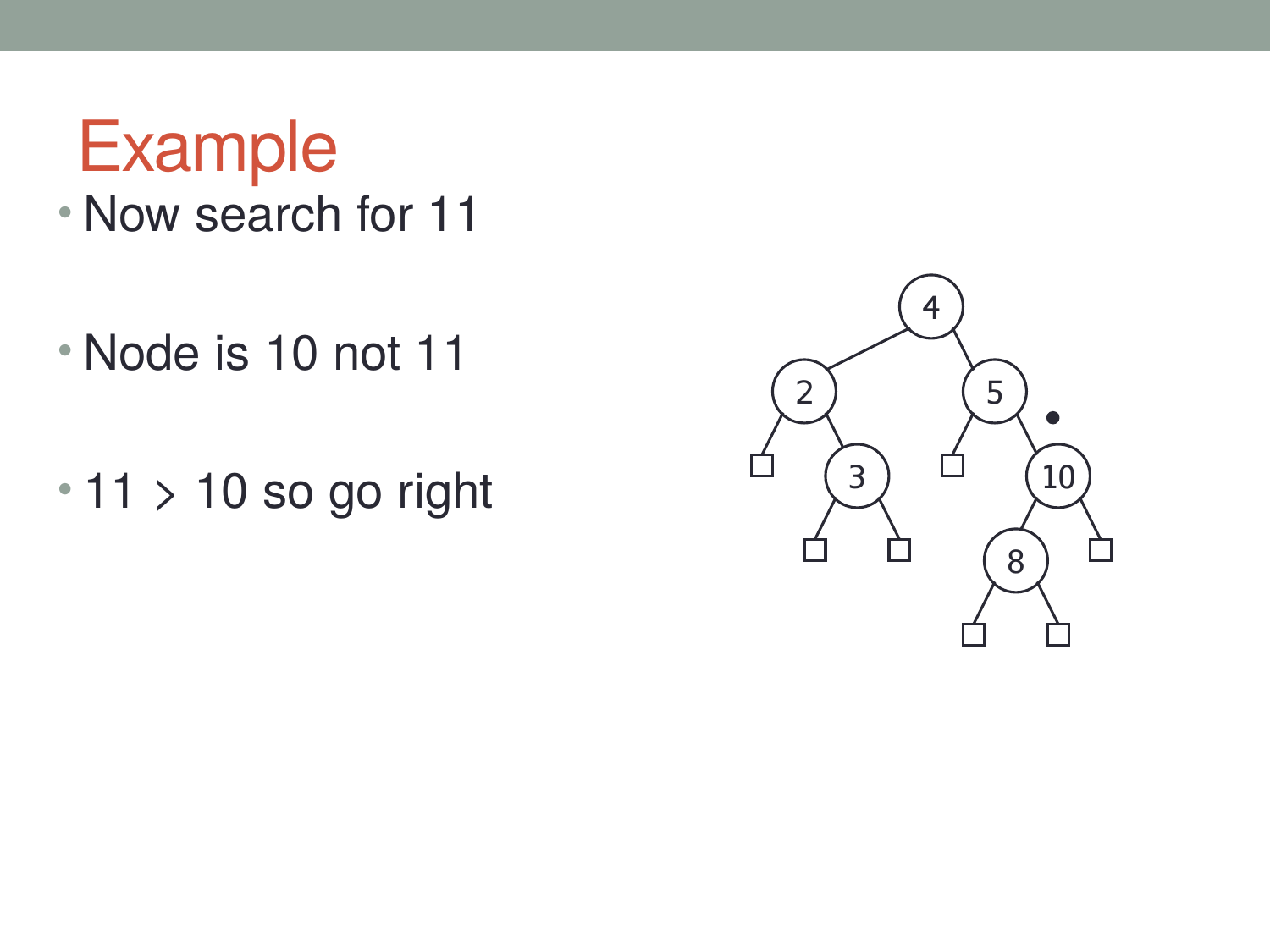

# Example
Now search for 11

Node is 10 not 11

11 > 10 so go right

4

2
5

3
10

8